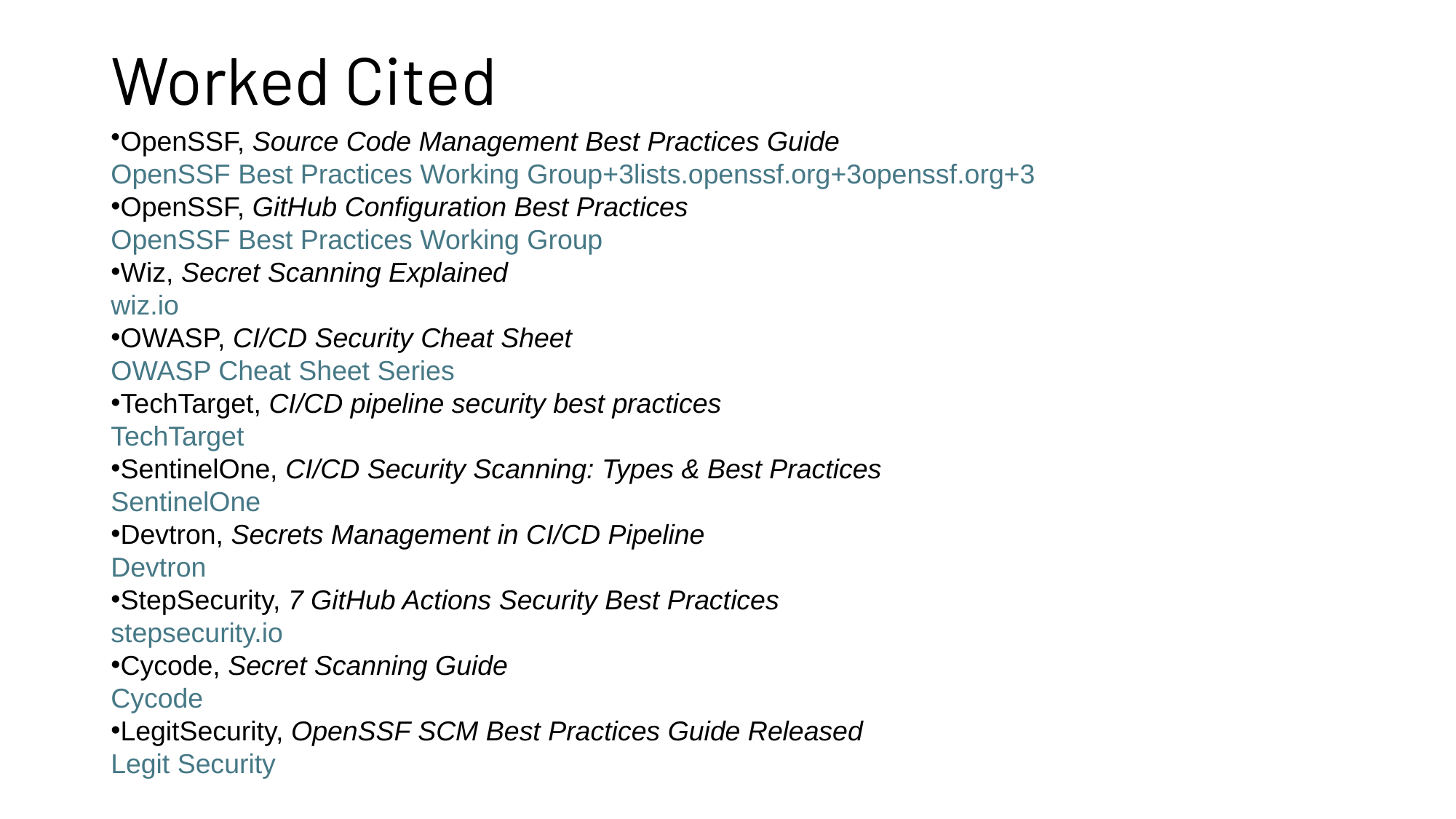

# Worked Cited
OpenSSF, Source Code Management Best Practices Guide
OpenSSF Best Practices Working Group+3lists.openssf.org+3openssf.org+3
OpenSSF, GitHub Configuration Best Practices
OpenSSF Best Practices Working Group
Wiz, Secret Scanning Explained
wiz.io
OWASP, CI/CD Security Cheat Sheet
OWASP Cheat Sheet Series
TechTarget, CI/CD pipeline security best practices
TechTarget
SentinelOne, CI/CD Security Scanning: Types & Best Practices
SentinelOne
Devtron, Secrets Management in CI/CD Pipeline
Devtron
StepSecurity, 7 GitHub Actions Security Best Practices
stepsecurity.io
Cycode, Secret Scanning Guide
Cycode
LegitSecurity, OpenSSF SCM Best Practices Guide Released
Legit Security